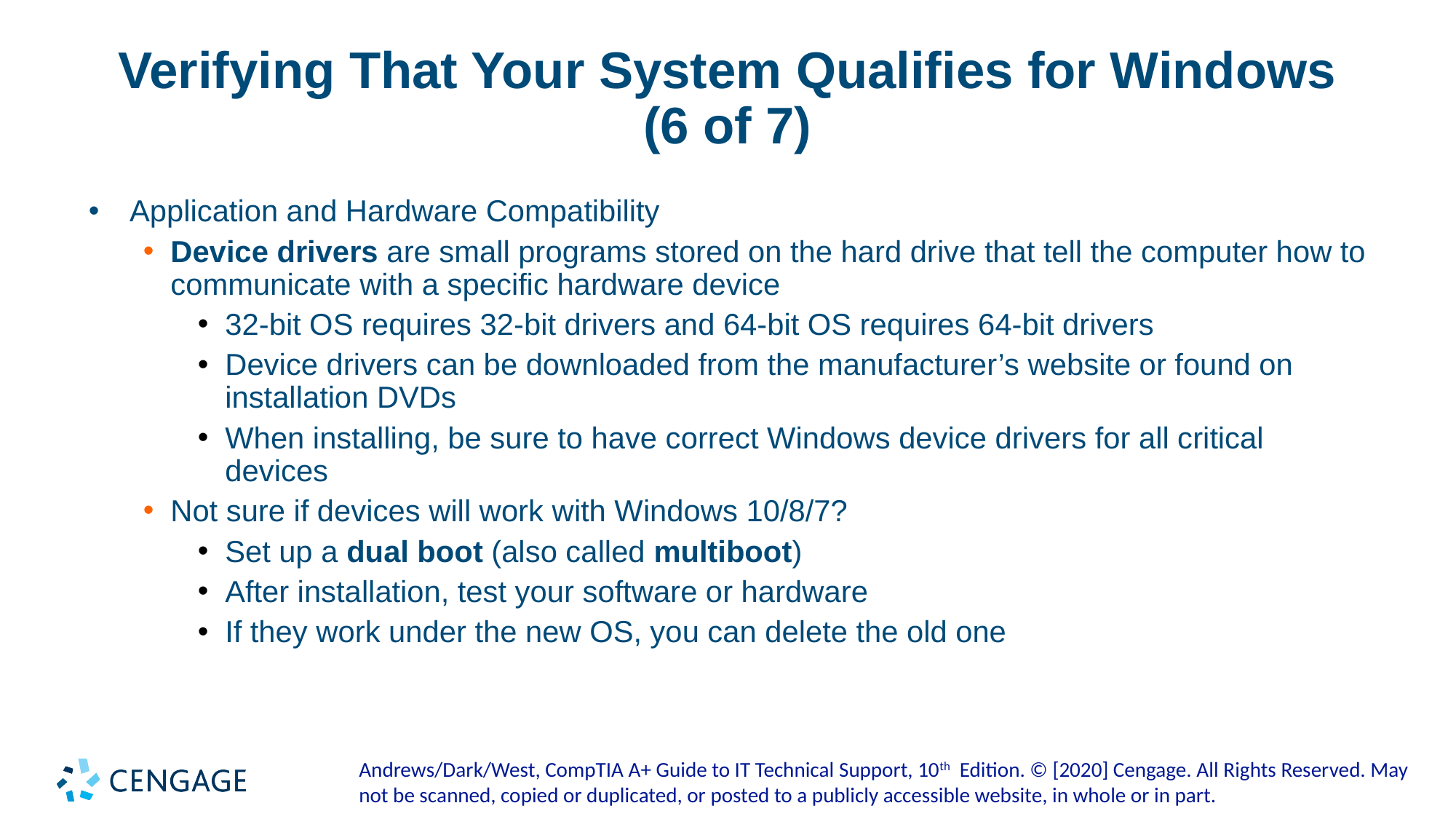

# Verifying That Your System Qualifies for Windows (6 of 7)
Application and Hardware Compatibility
Device drivers are small programs stored on the hard drive that tell the computer how to communicate with a specific hardware device
32-bit OS requires 32-bit drivers and 64-bit OS requires 64-bit drivers
Device drivers can be downloaded from the manufacturer’s website or found on installation DVDs
When installing, be sure to have correct Windows device drivers for all critical devices
Not sure if devices will work with Windows 10/8/7?
Set up a dual boot (also called multiboot)
After installation, test your software or hardware
If they work under the new OS, you can delete the old one